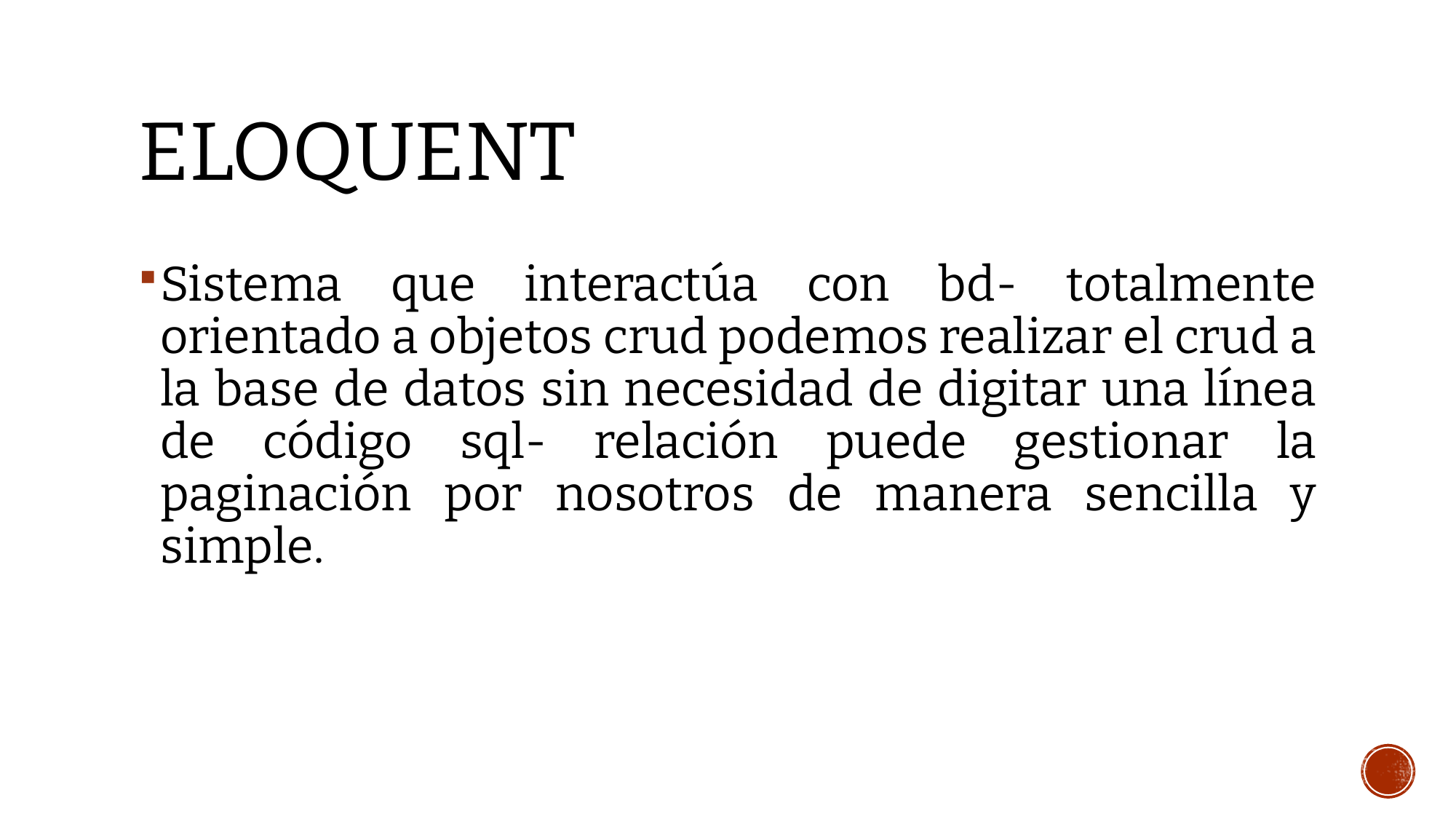

# Eloquent
Sistema que interactúa con bd- totalmente orientado a objetos crud podemos realizar el crud a la base de datos sin necesidad de digitar una línea de código sql- relación puede gestionar la paginación por nosotros de manera sencilla y simple.